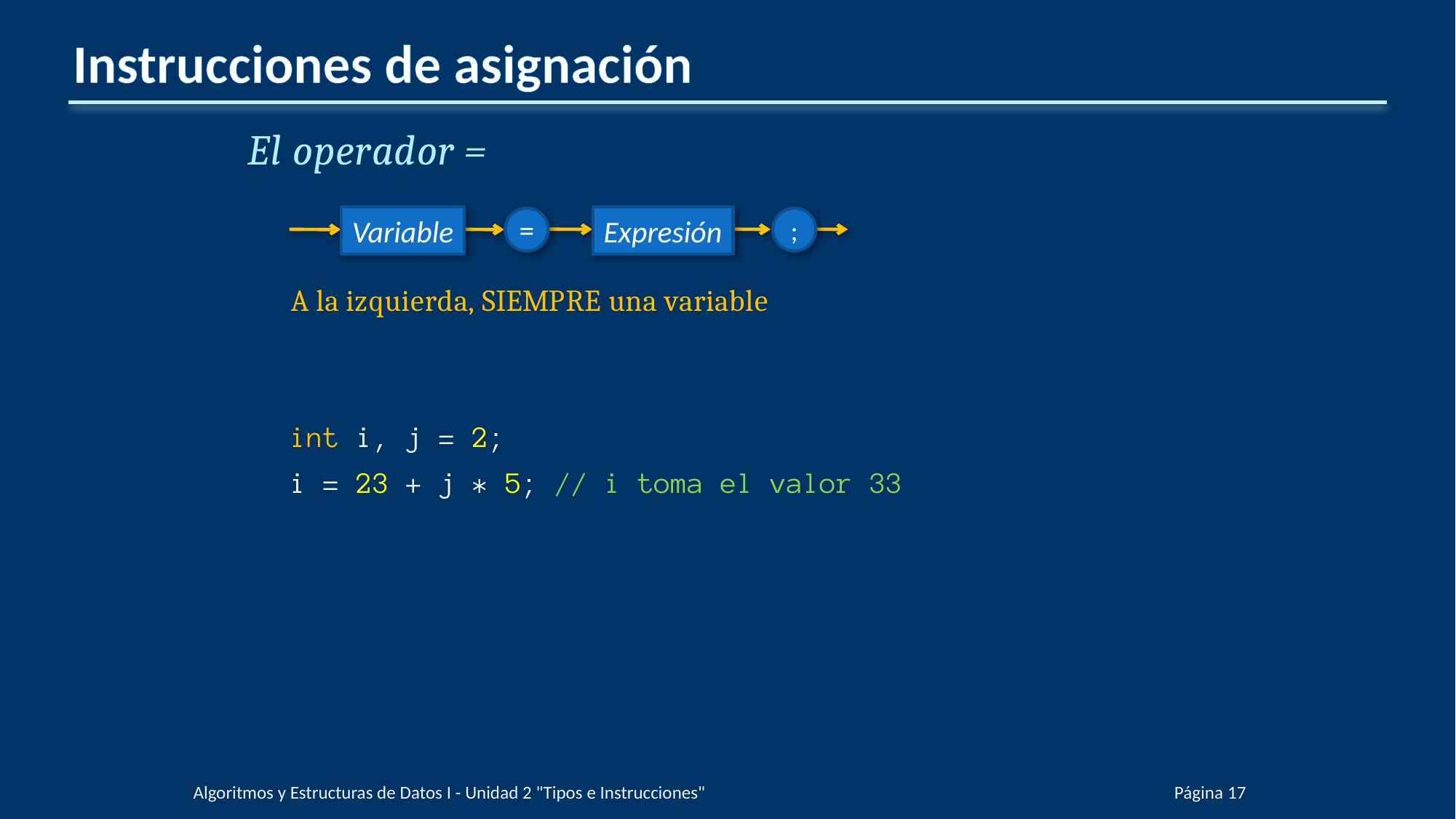

# Instrucciones de asignación
El operador =

A la izquierda, SIEMPRE una variable
int i, j = 2;
i = 23 + j * 5; // i toma el valor 33

Variable
Expresión
=
;
Algoritmos y Estructuras de Datos I - Unidad 2 "Tipos e Instrucciones"
Página 17